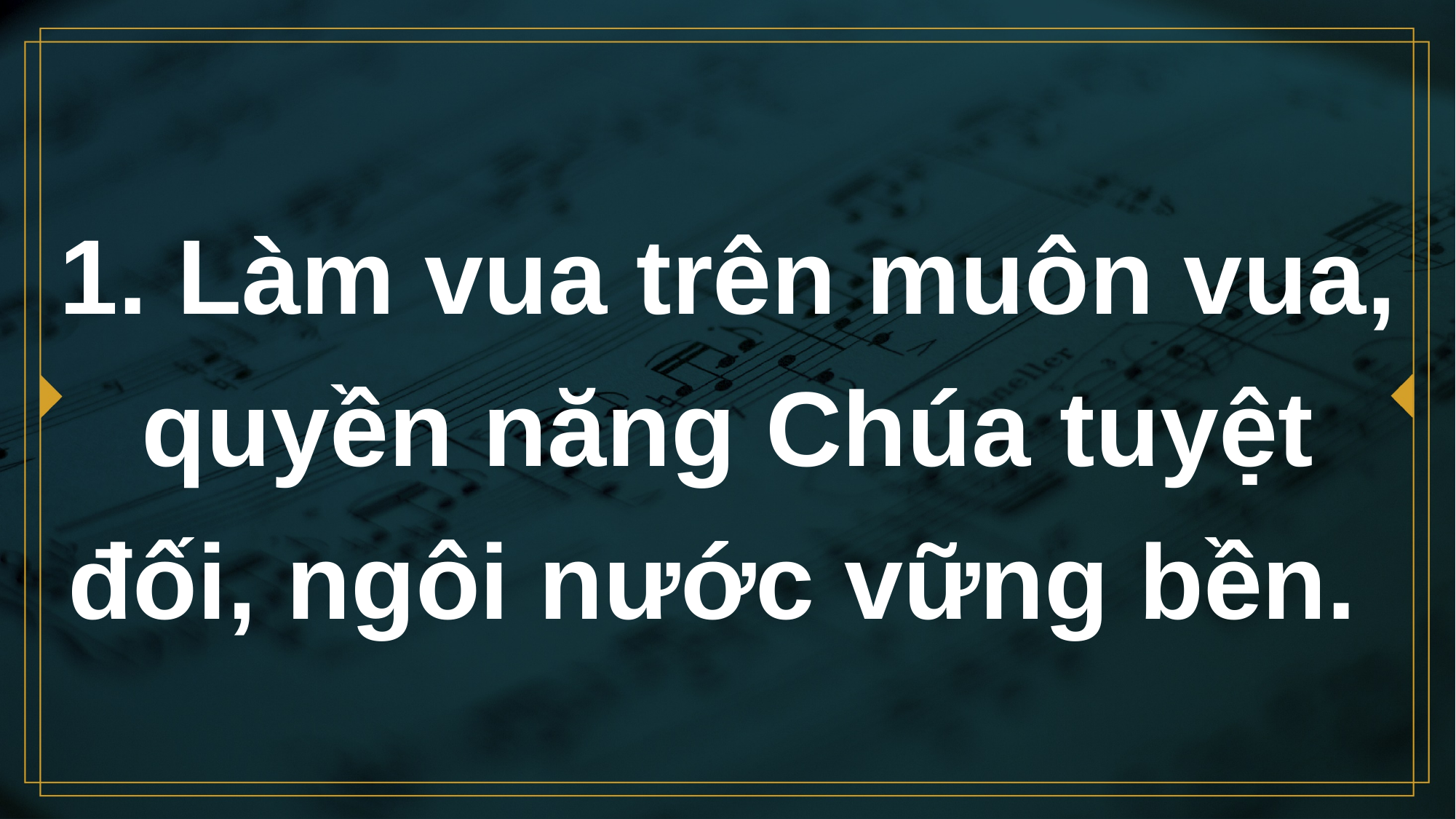

# 1. Làm vua trên muôn vua, quyền năng Chúa tuyệt đối, ngôi nước vững bền.